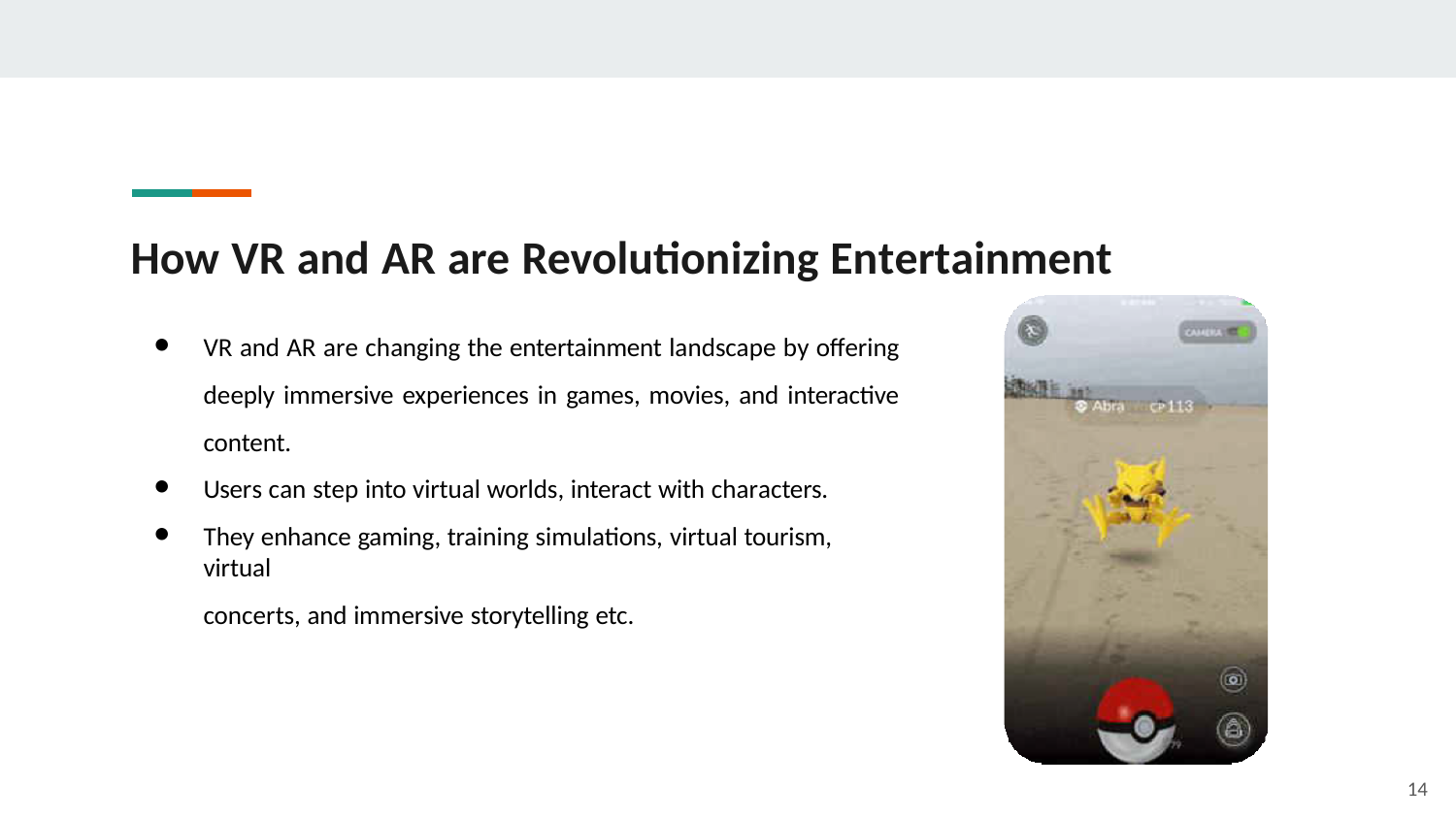

# How VR and AR are Revolutionizing Entertainment

VR and AR are changing the entertainment landscape by offering deeply immersive experiences in games, movies, and interactive content.
Users can step into virtual worlds, interact with characters.
They enhance gaming, training simulations, virtual tourism, virtual
concerts, and immersive storytelling etc.
14